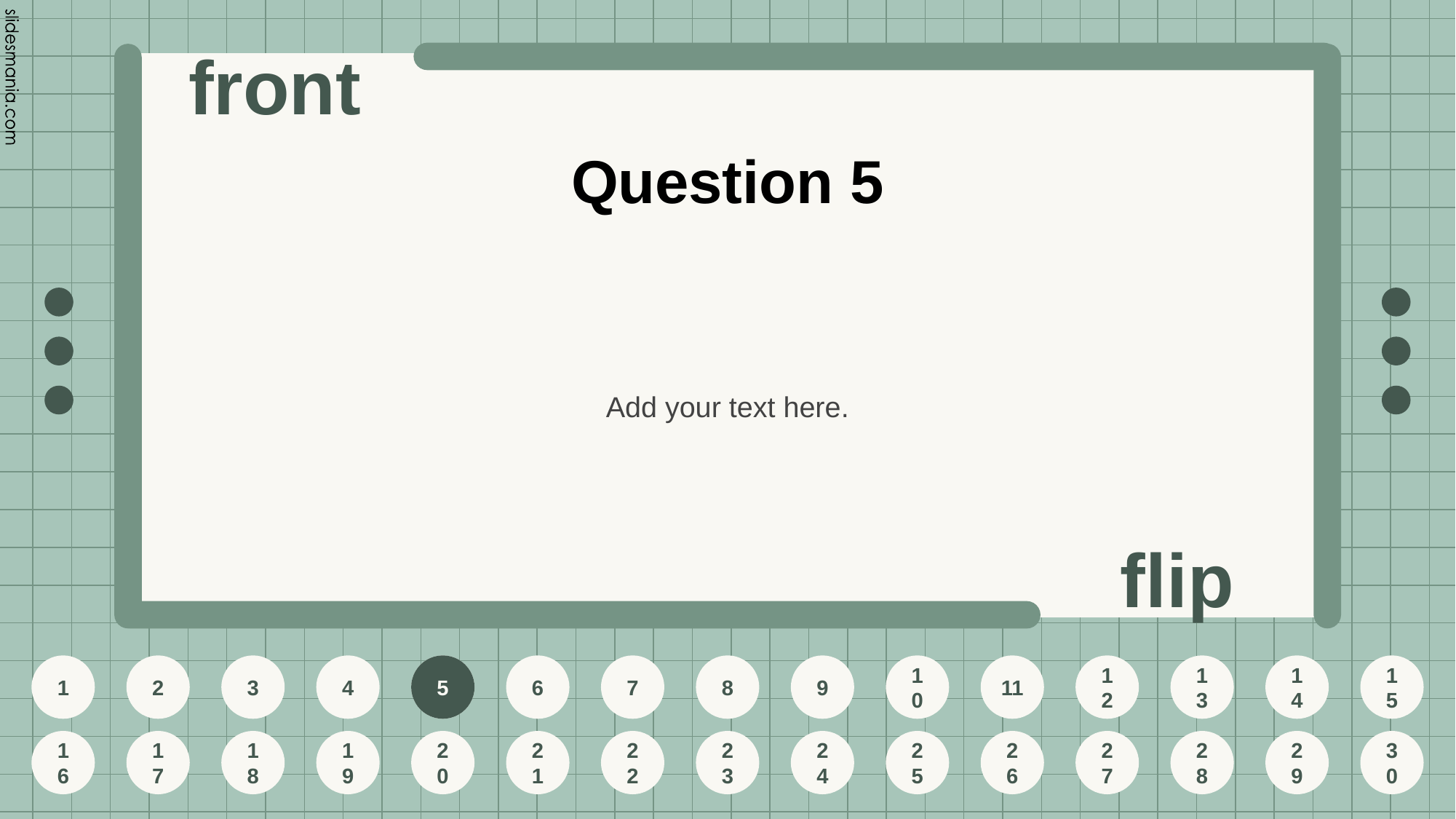

# Question 5
Add your text here.

5